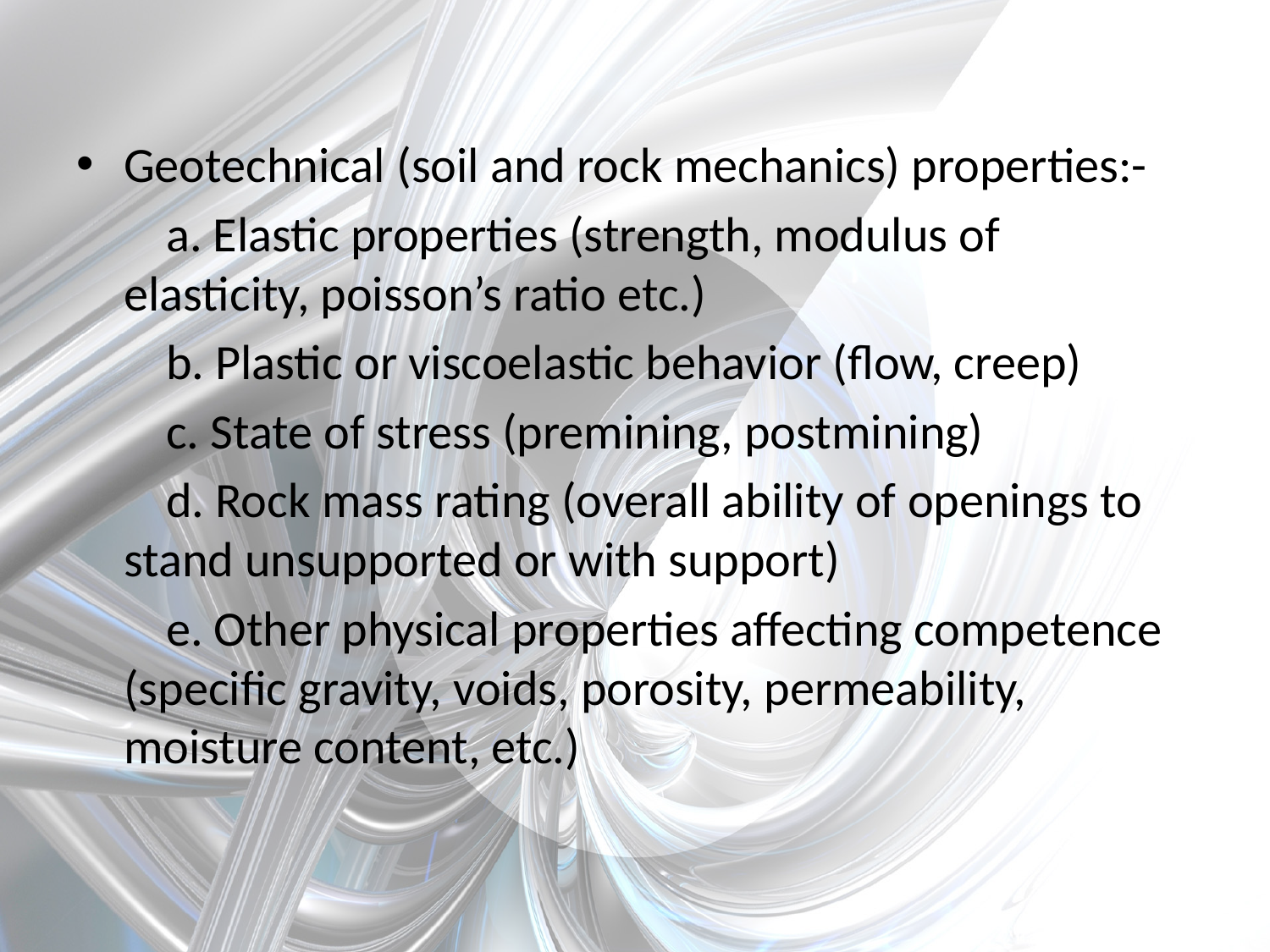

Geotechnical (soil and rock mechanics) properties:-
        a. Elastic properties (strength, modulus of elasticity, poisson’s ratio etc.)
        b. Plastic or viscoelastic behavior (flow, creep)
        c. State of stress (premining, postmining)
        d. Rock mass rating (overall ability of openings to stand unsupported or with support)
        e. Other physical properties affecting competence (specific gravity, voids, porosity, permeability,  moisture content, etc.)